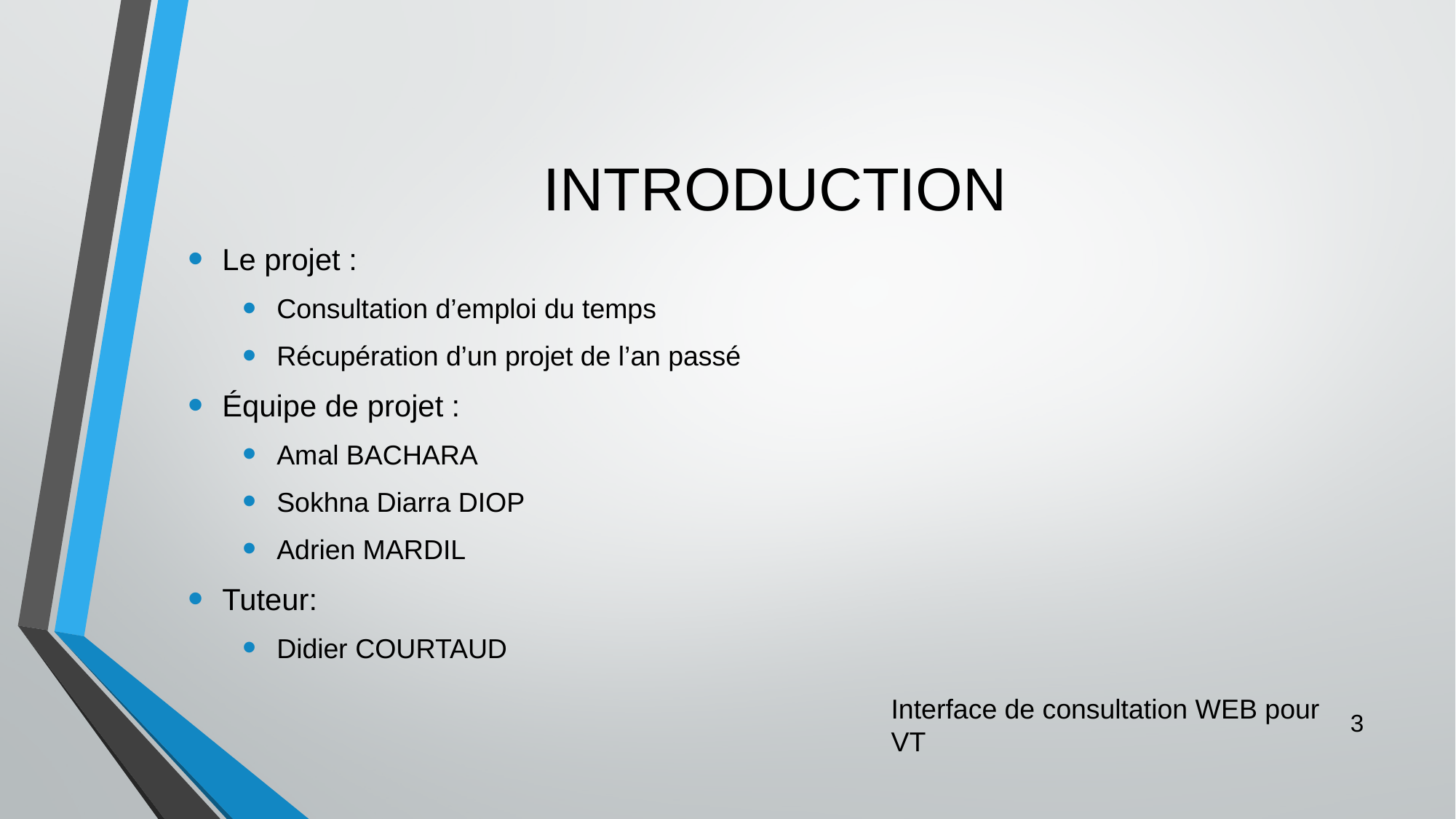

# INTRODUCTION
Le projet :
Consultation d’emploi du temps
Récupération d’un projet de l’an passé
Équipe de projet :
Amal BACHARA
Sokhna Diarra DIOP
Adrien MARDIL
Tuteur:
Didier COURTAUD

3
Interface de consultation WEB pour VT